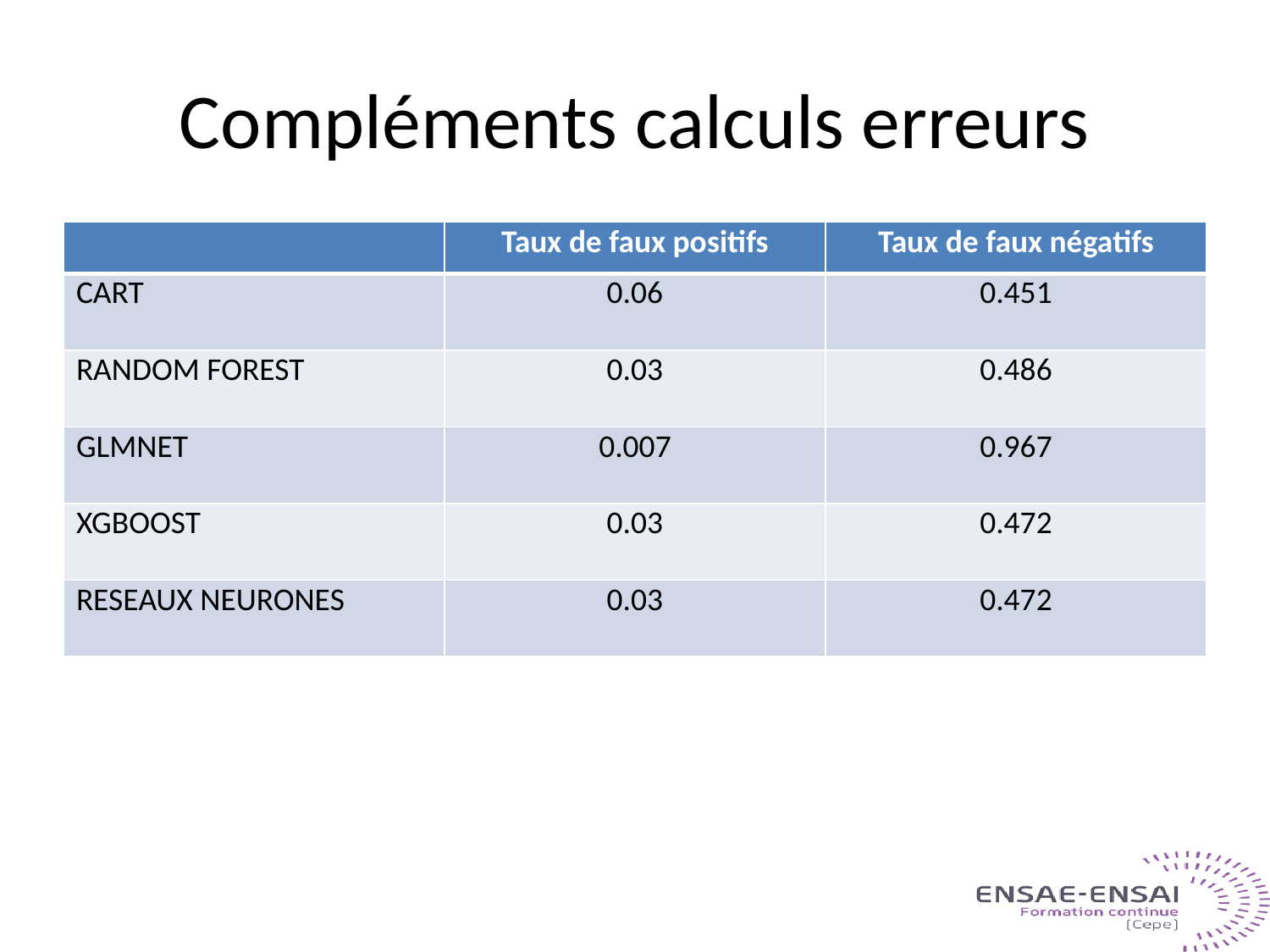

# Compléments calculs erreurs

|  | Taux de faux positifs | Taux de faux négatifs |
| --- | --- | --- |
| CART | 0.06 | 0.451 |
| RANDOM FOREST | 0.03 | 0.486 |
| GLMNET | 0.007 | 0.967 |
| XGBOOST | 0.03 | 0.472 |
| RESEAUX NEURONES | 0.03 | 0.472 |